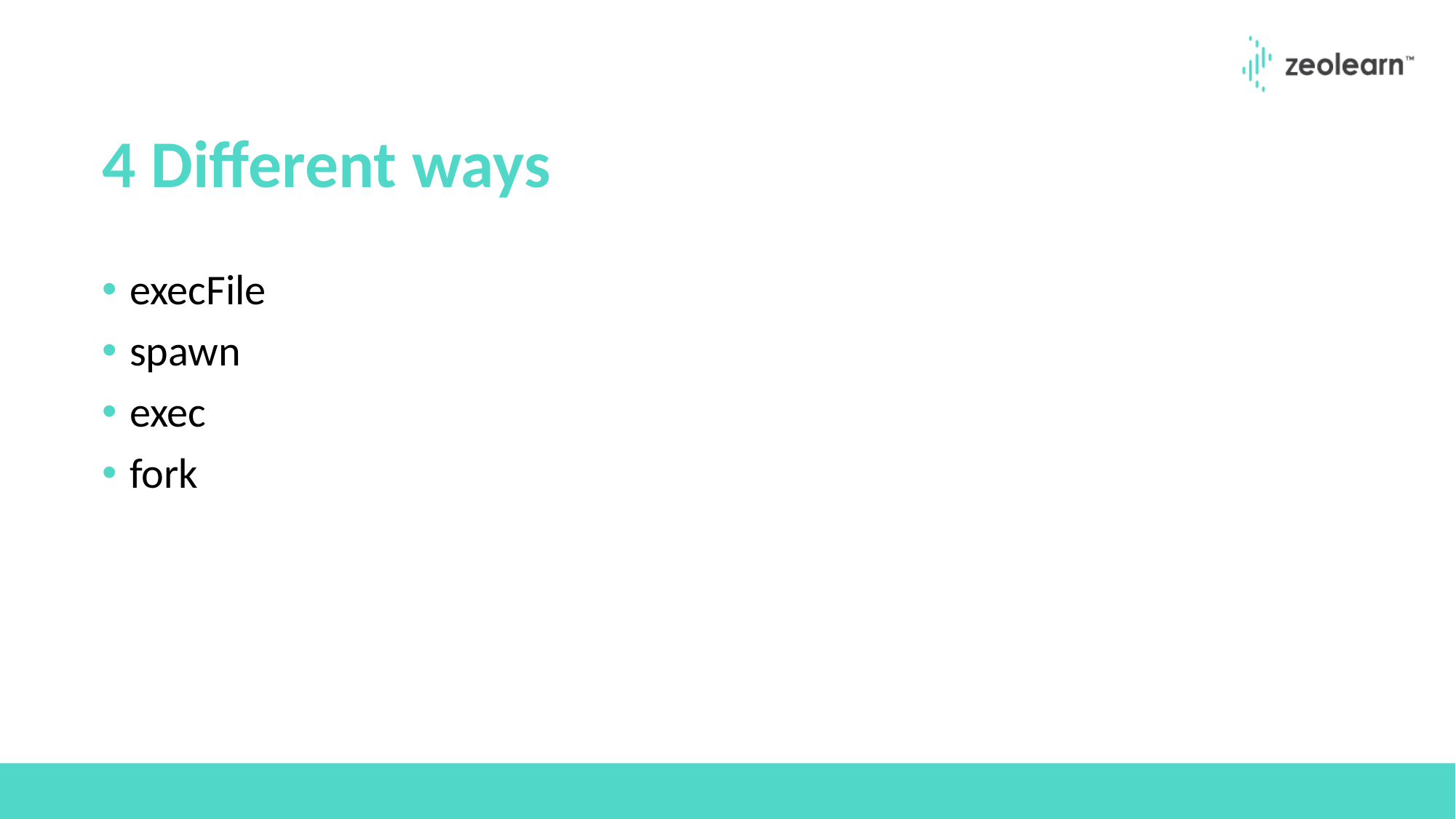

# 4 Different ways
execFile
spawn
exec
fork